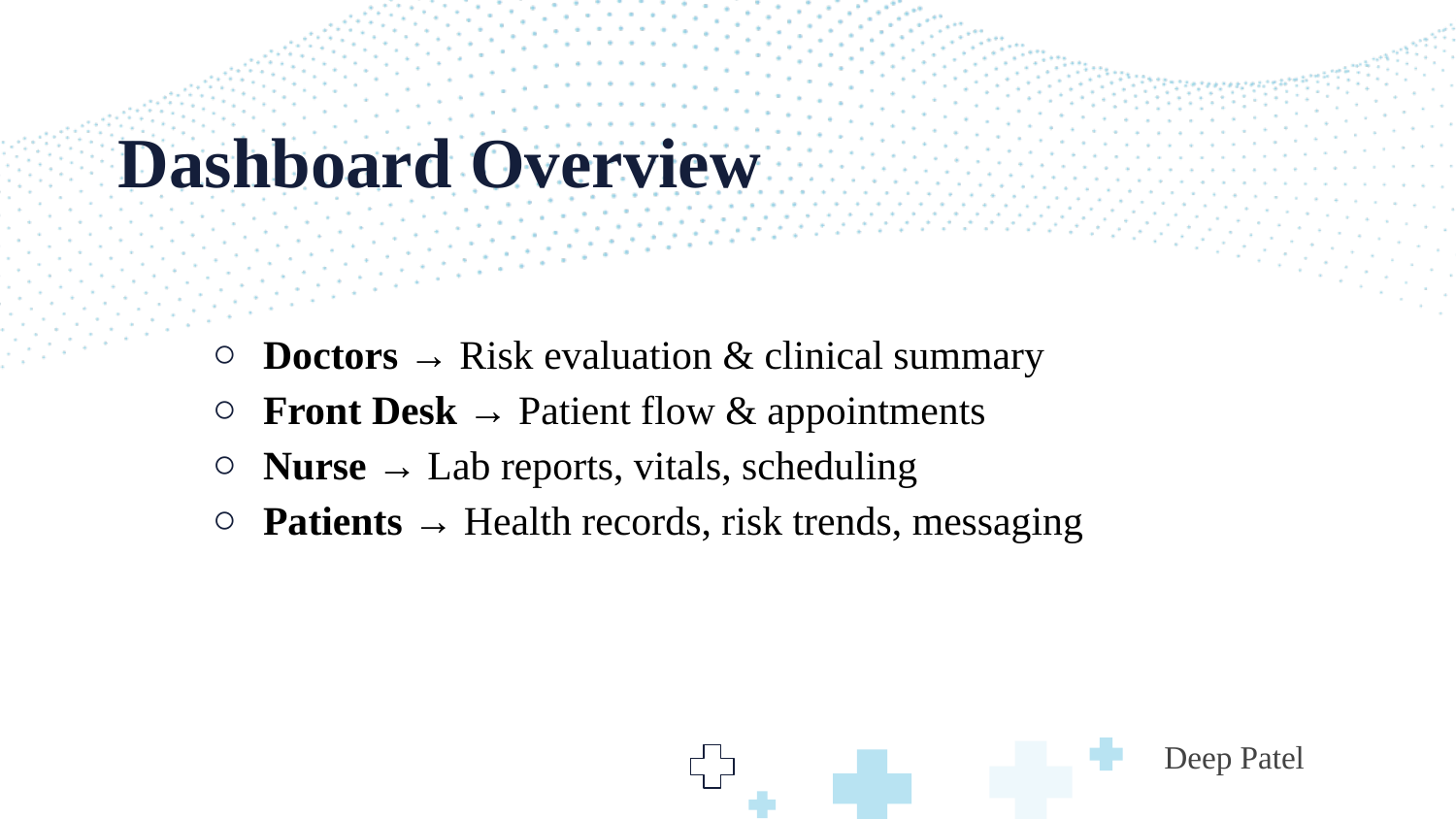

# Dashboard Overview

Doctors → Risk evaluation & clinical summary
‍Front Desk → Patient flow & appointments
‍️Nurse → Lab reports, vitals, scheduling
Patients → Health records, risk trends, messaging

                                  Deep Patel